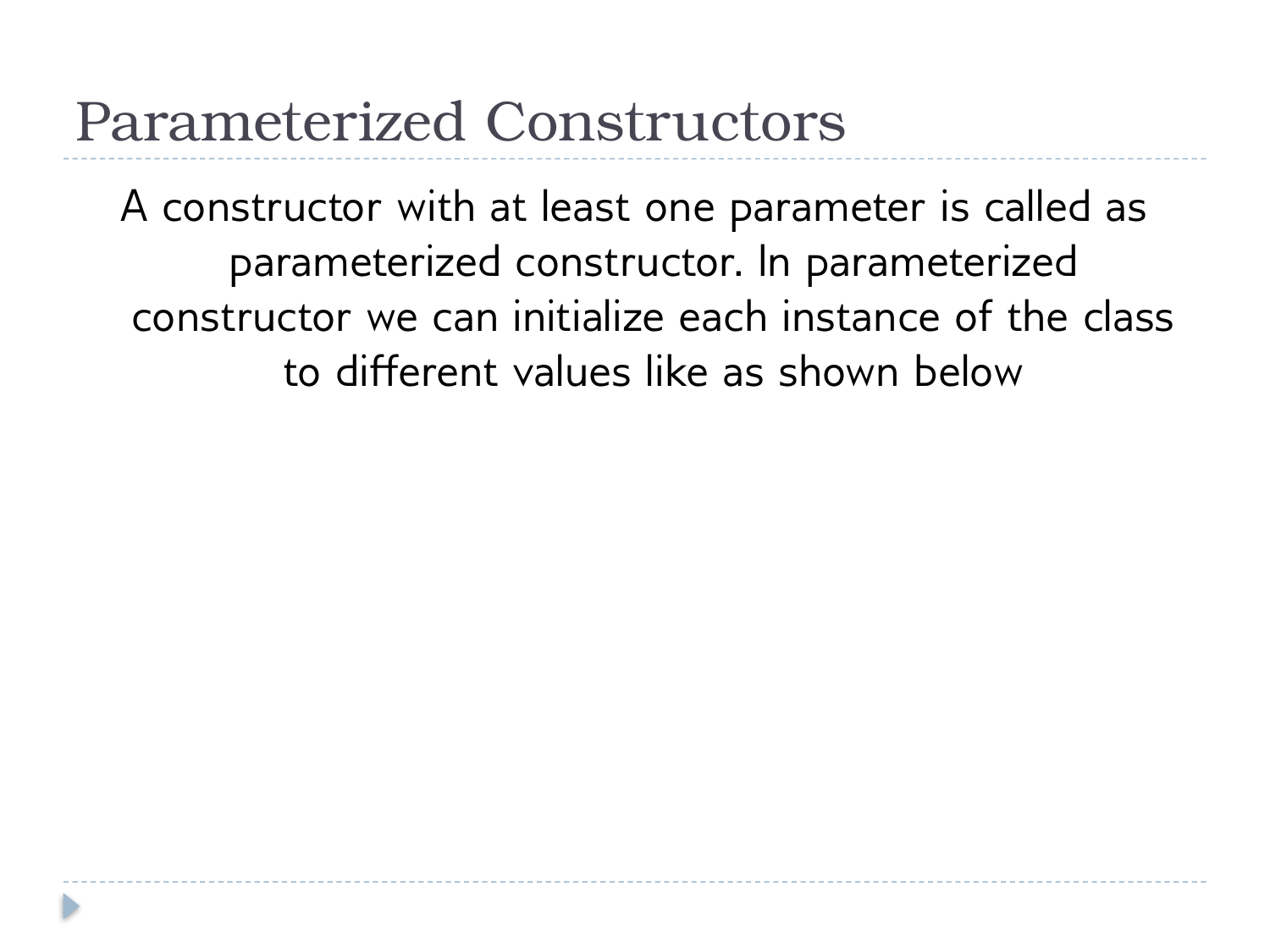

# Parameterized Constructors
A constructor with at least one parameter is called as parameterized constructor. In parameterized constructor we can initialize each instance of the class to different values like as shown below